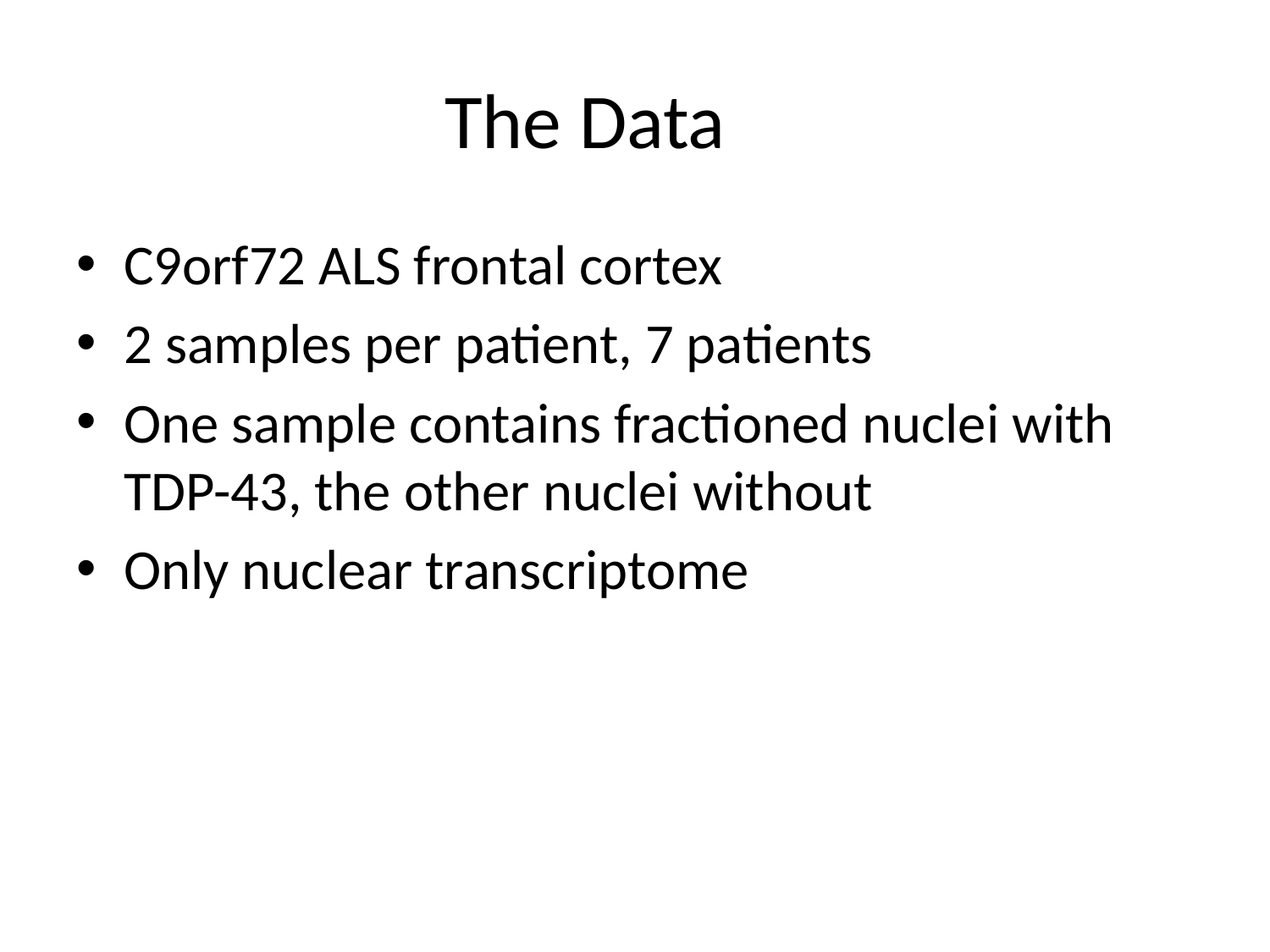

# The Data
C9orf72 ALS frontal cortex
2 samples per patient, 7 patients
One sample contains fractioned nuclei with TDP-43, the other nuclei without
Only nuclear transcriptome